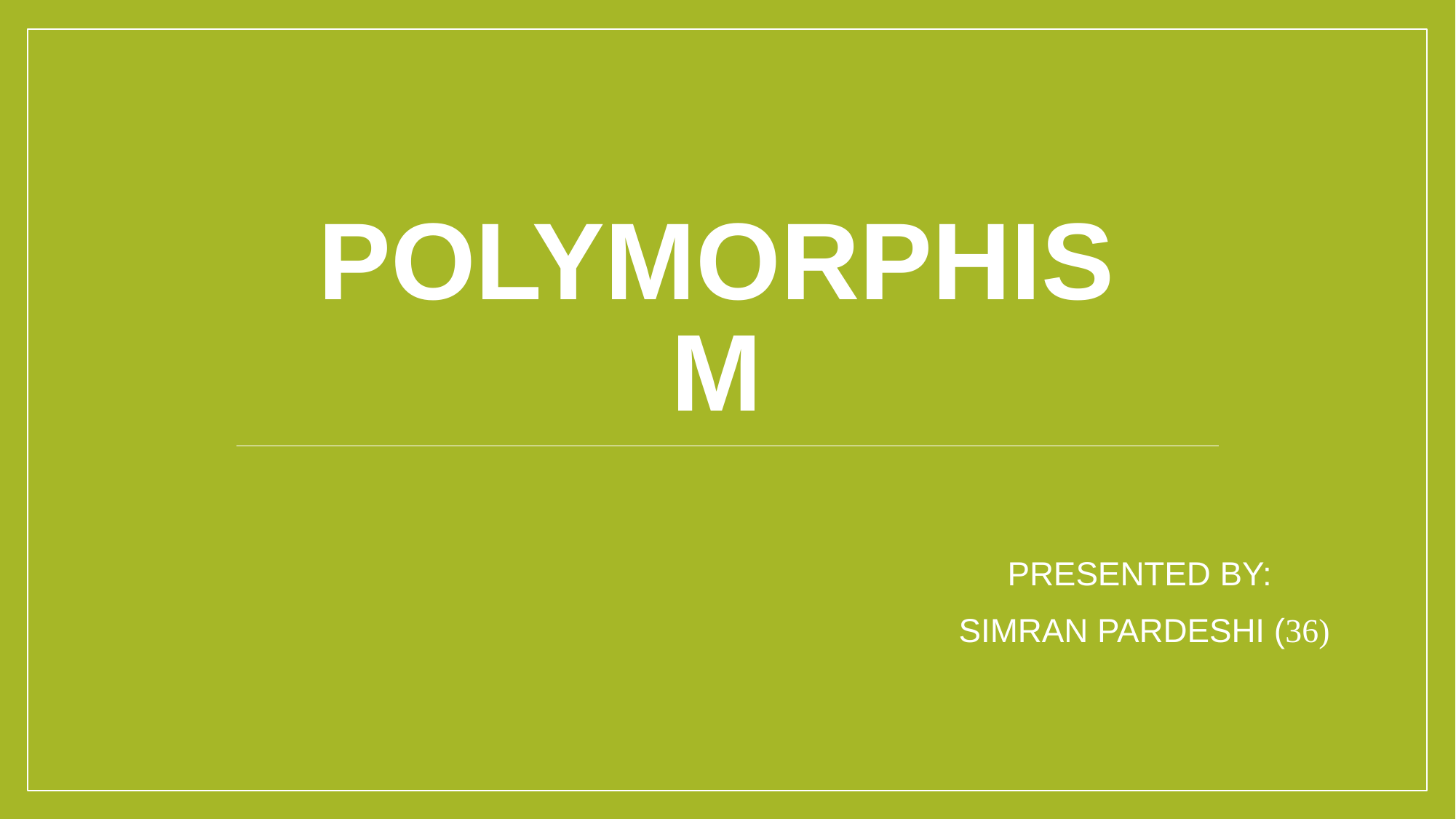

# POLYMORPHISM
PRESENTED BY:
SIMRAN PARDESHI (36)